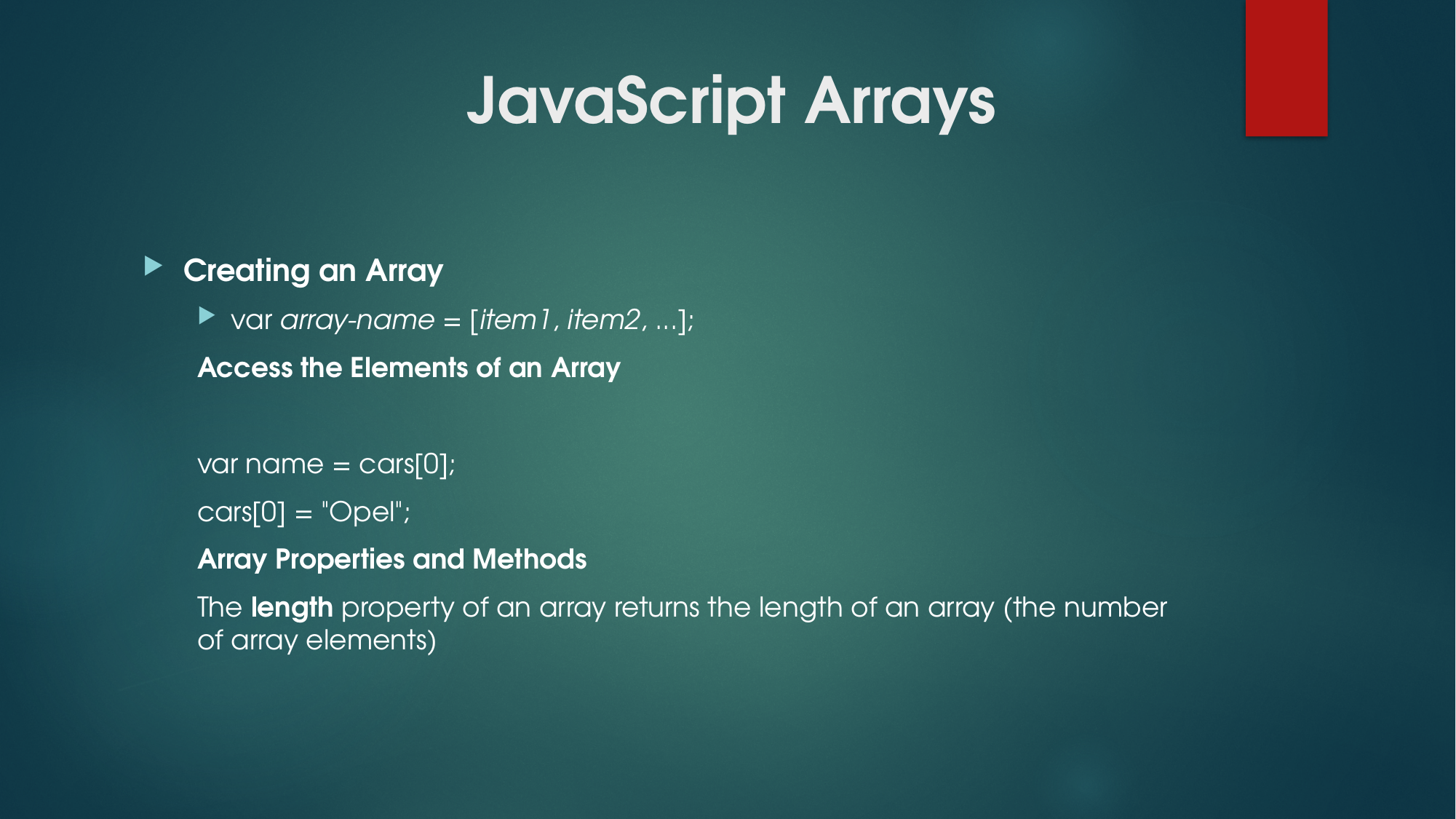

# JavaScript Arrays
Creating an Array
var array-name = [item1, item2, ...];
Access the Elements of an Array

var name = cars[0];
cars[0] = "Opel";
Array Properties and Methods
The length property of an array returns the length of an array (the number of array elements)